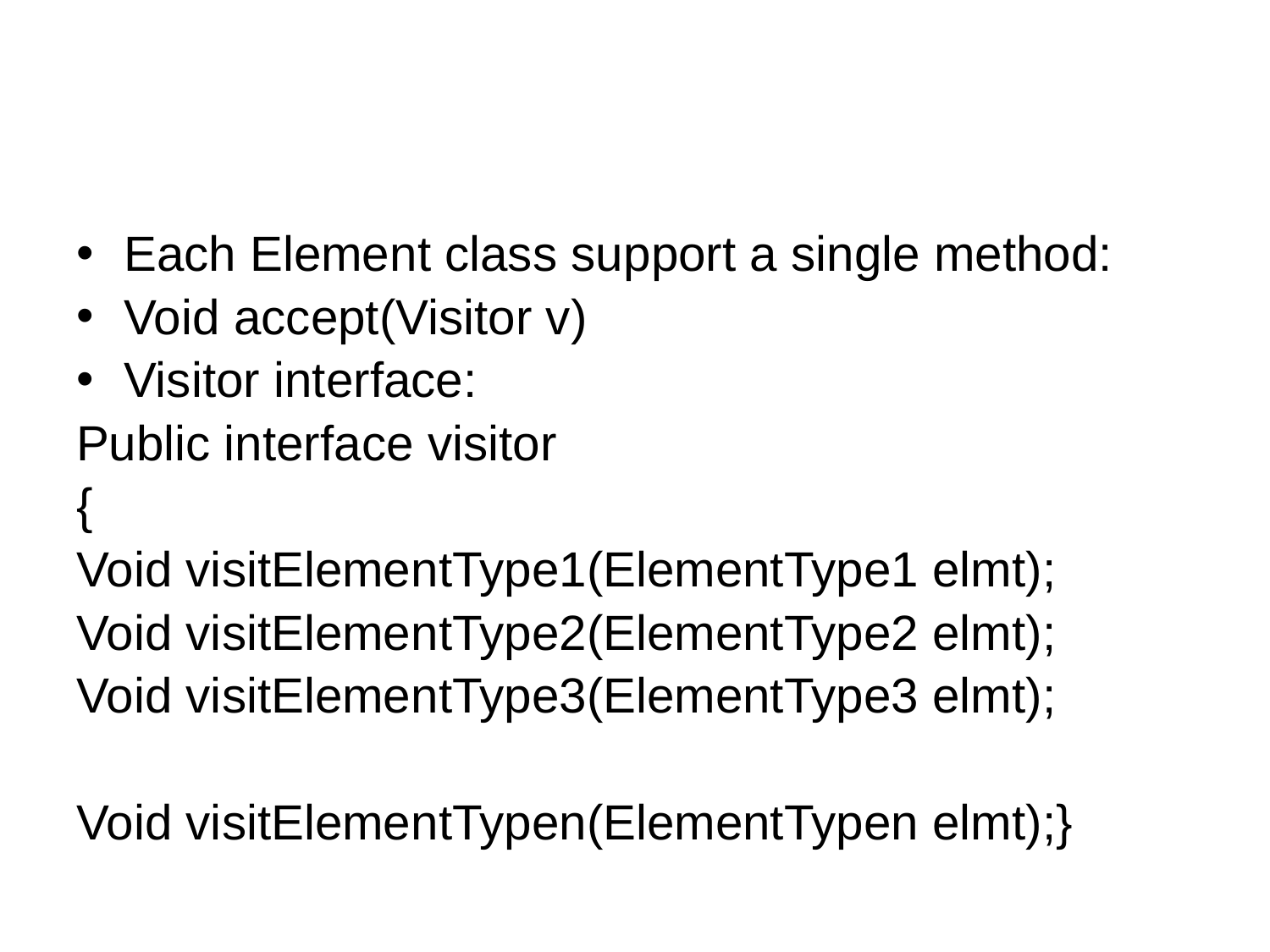

#
Each Element class support a single method:
Void accept(Visitor v)
Visitor interface:
Public interface visitor
{
Void visitElementType1(ElementType1 elmt);
Void visitElementType2(ElementType2 elmt);
Void visitElementType3(ElementType3 elmt);

Void visitElementTypen(ElementTypen elmt);}